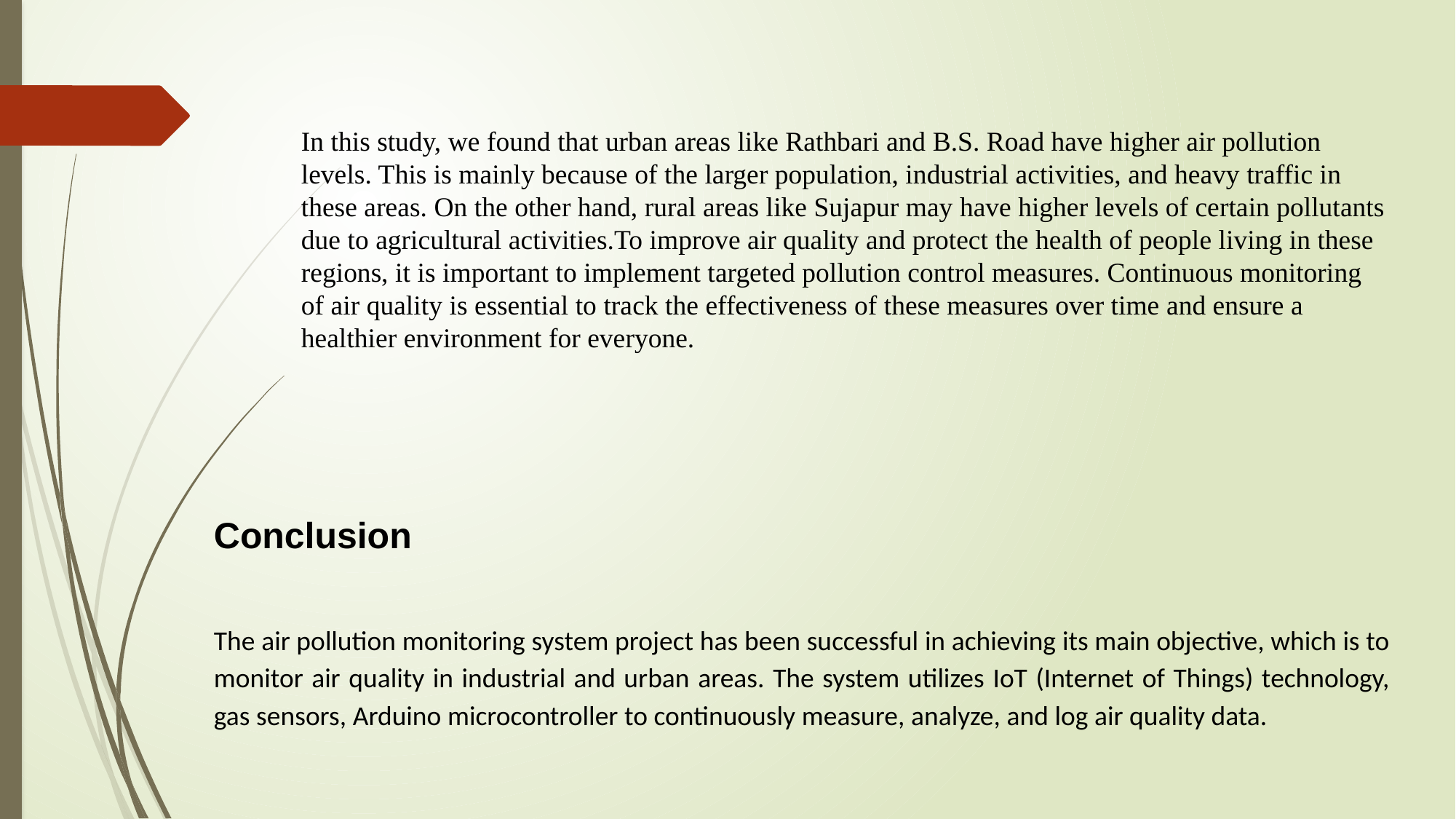

In this study, we found that urban areas like Rathbari and B.S. Road have higher air pollution levels. This is mainly because of the larger population, industrial activities, and heavy traffic in these areas. On the other hand, rural areas like Sujapur may have higher levels of certain pollutants due to agricultural activities.To improve air quality and protect the health of people living in these regions, it is important to implement targeted pollution control measures. Continuous monitoring of air quality is essential to track the effectiveness of these measures over time and ensure a healthier environment for everyone.
Conclusion

The air pollution monitoring system project has been successful in achieving its main objective, which is to monitor air quality in industrial and urban areas. The system utilizes IoT (Internet of Things) technology, gas sensors, Arduino microcontroller to continuously measure, analyze, and log air quality data.